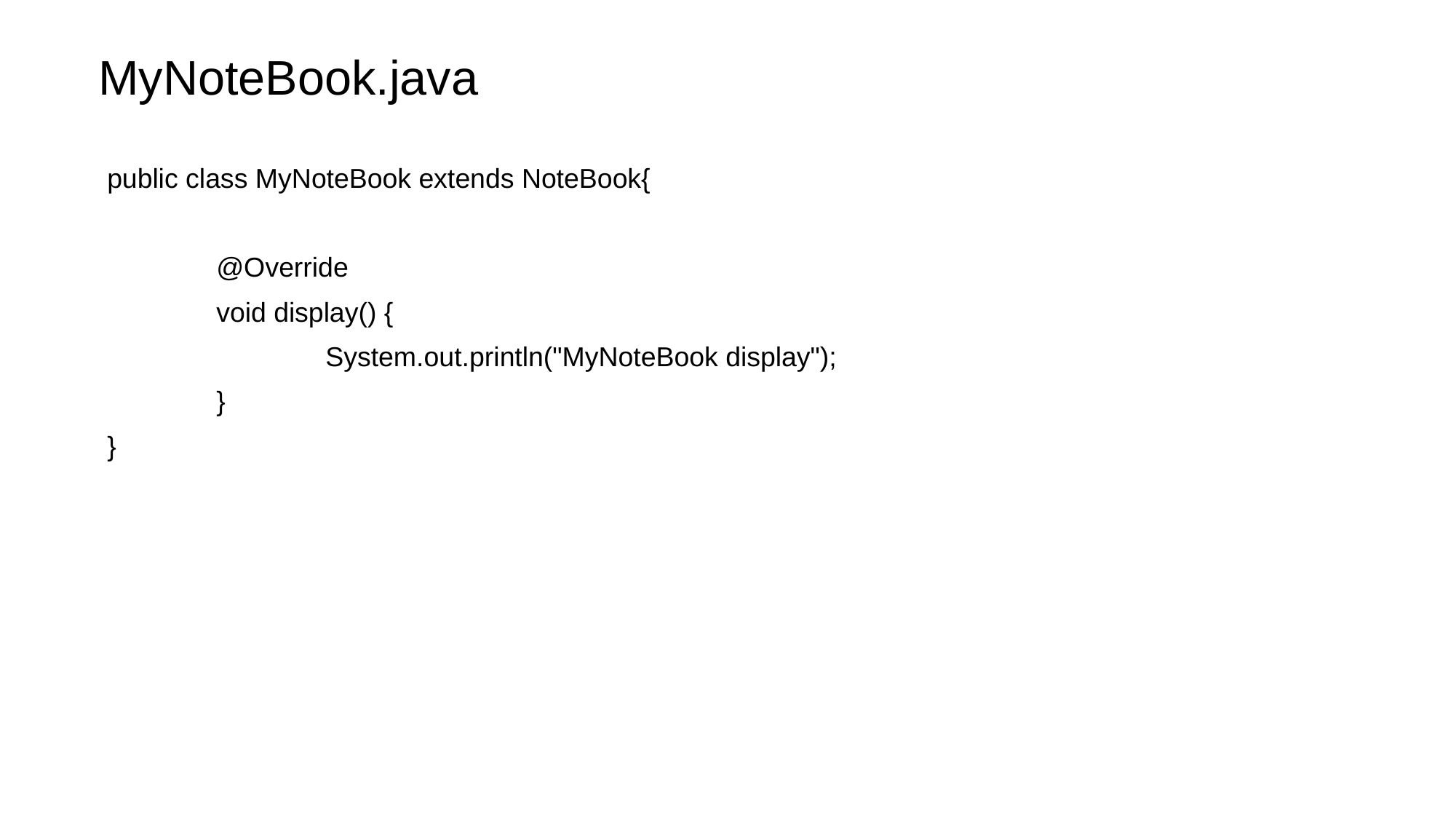

# MyNoteBook.java
public class MyNoteBook extends NoteBook{

	@Override
	void display() {
		System.out.println("MyNoteBook display");
	}
}